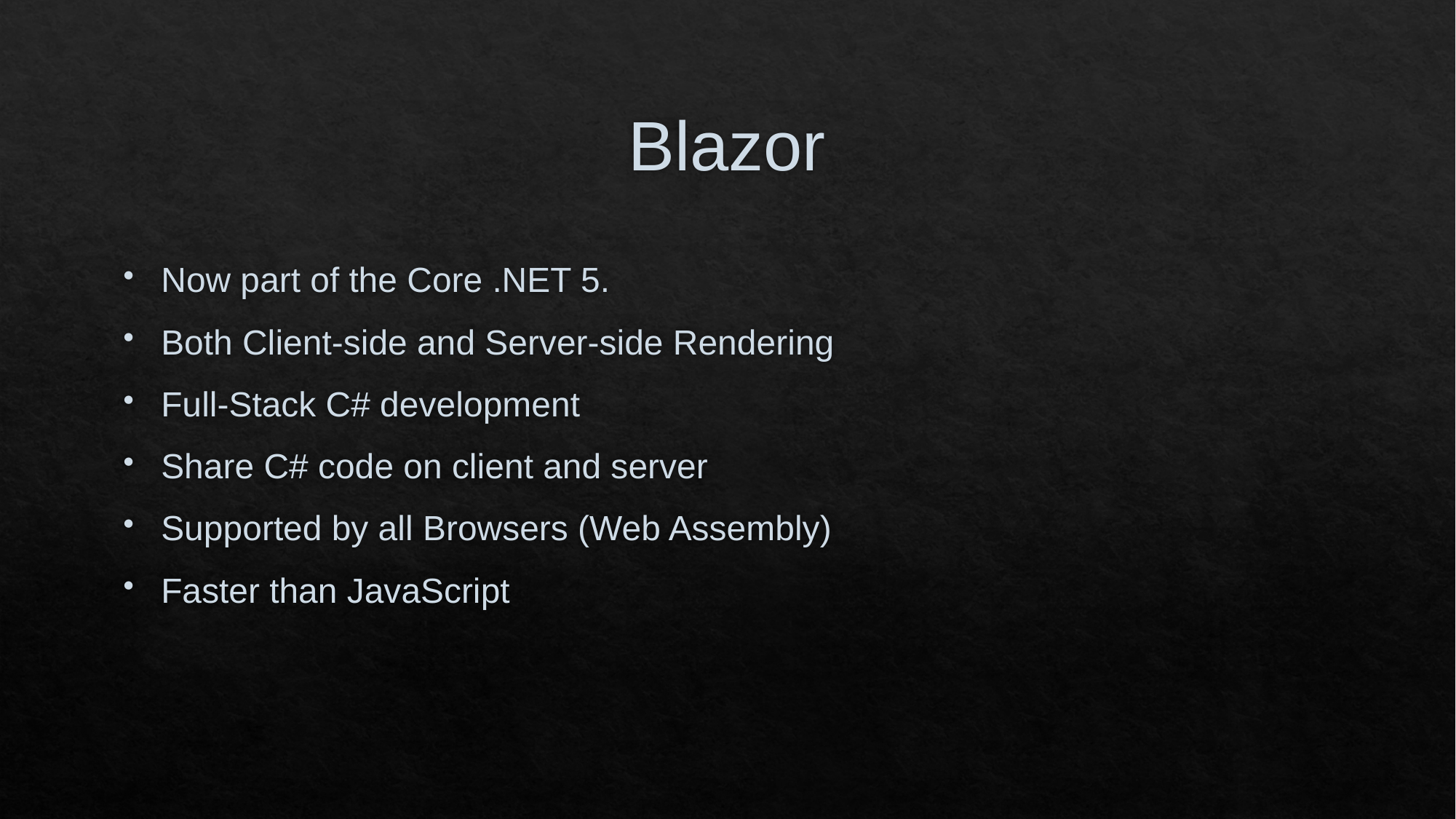

# Blazor
Now part of the Core .NET 5.
Both Client-side and Server-side Rendering
Full-Stack C# development
Share C# code on client and server
Supported by all Browsers (Web Assembly)
Faster than JavaScript